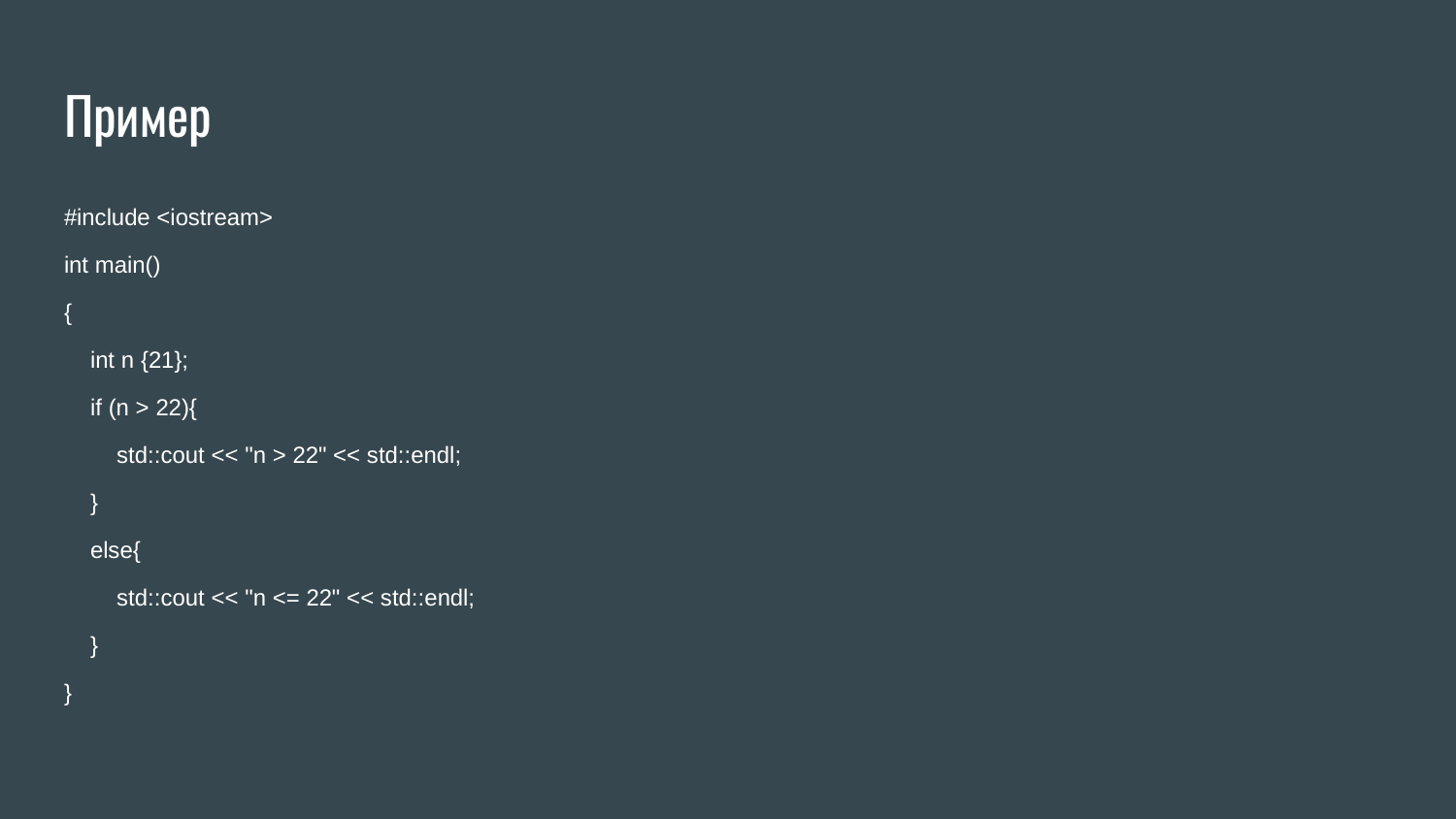

# Пример
#include <iostream>
int main()
{
    int n {21};
    if (n > 22){
        std::cout << "n > 22" << std::endl;
    }
    else{
        std::cout << "n <= 22" << std::endl;
    }
}